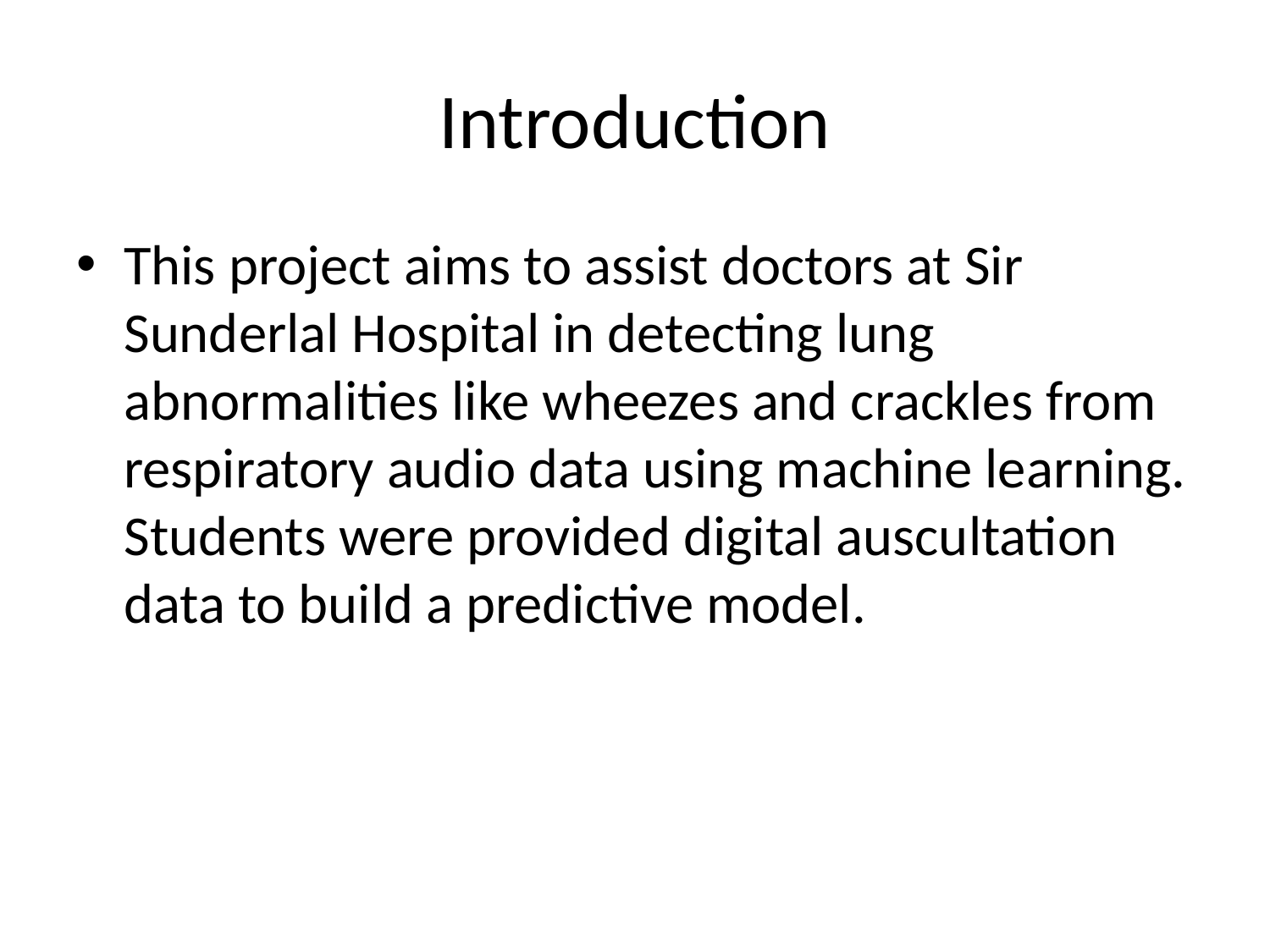

# Introduction
This project aims to assist doctors at Sir Sunderlal Hospital in detecting lung abnormalities like wheezes and crackles from respiratory audio data using machine learning. Students were provided digital auscultation data to build a predictive model.